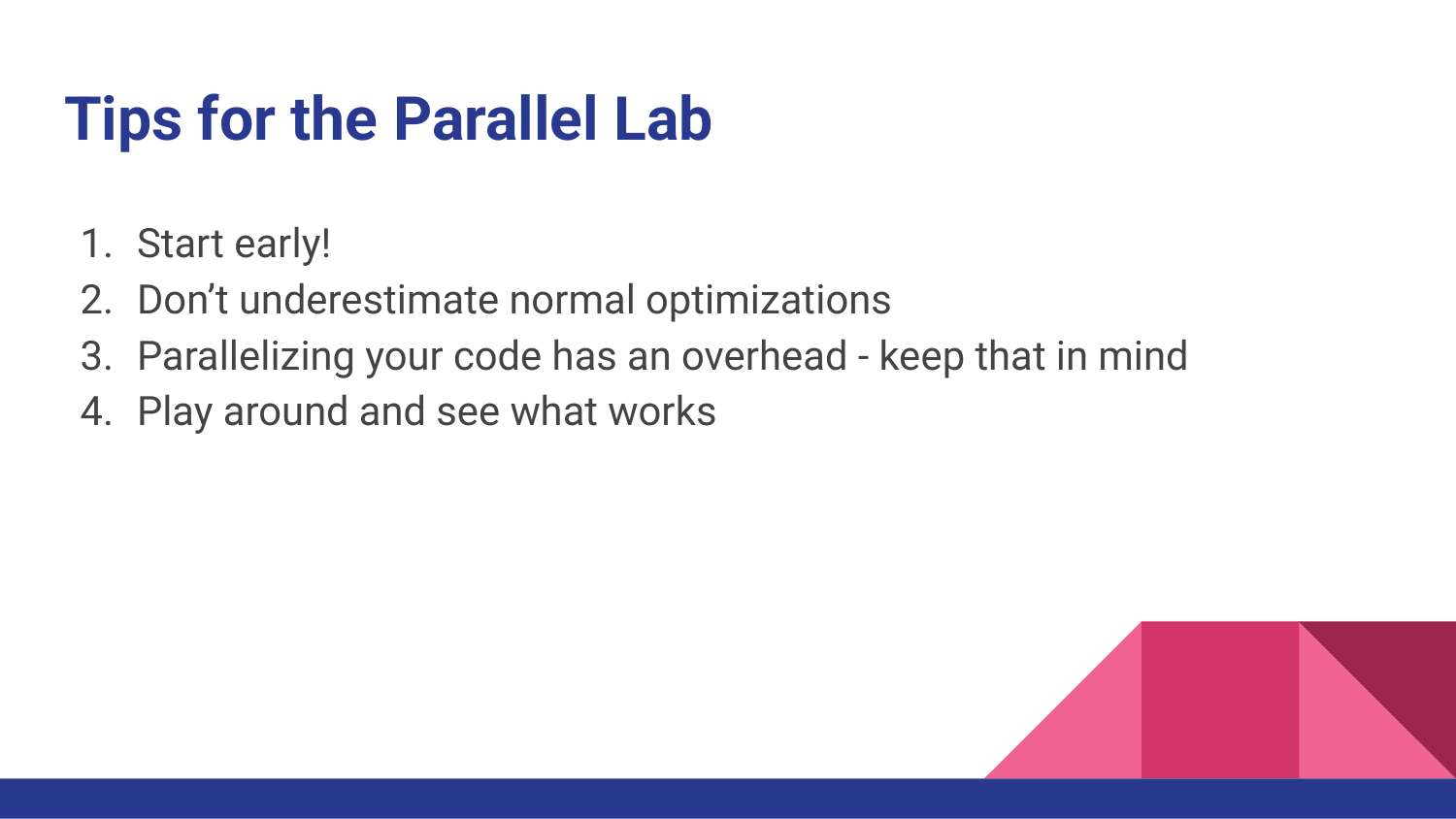

# Tips for the Parallel Lab
Start early!
Don’t underestimate normal optimizations
Parallelizing your code has an overhead - keep that in mind
Play around and see what works